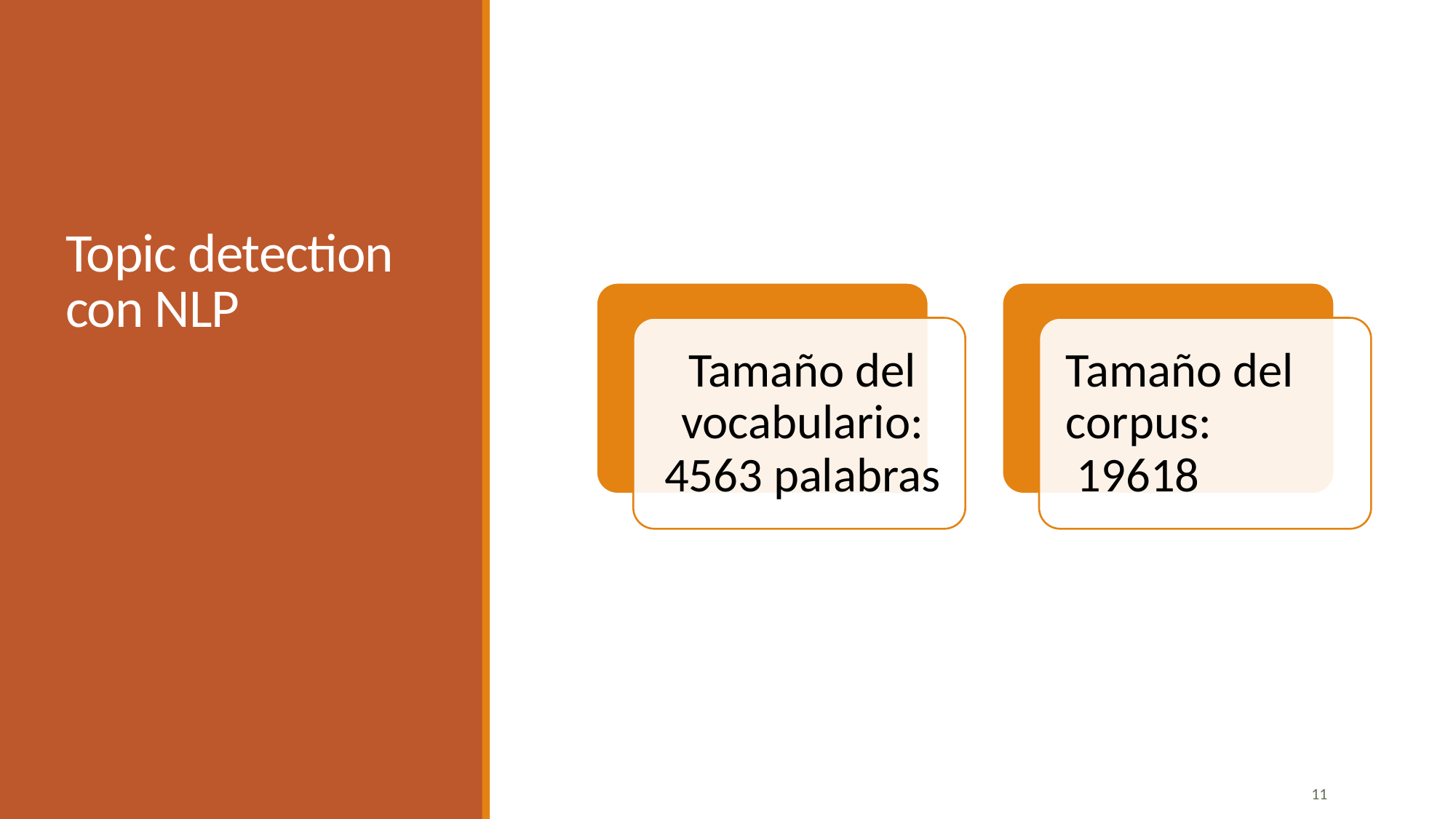

# Topic detection con NLP
Tamaño del vocabulario: 4563 palabras
Tamaño del corpus:  19618

11